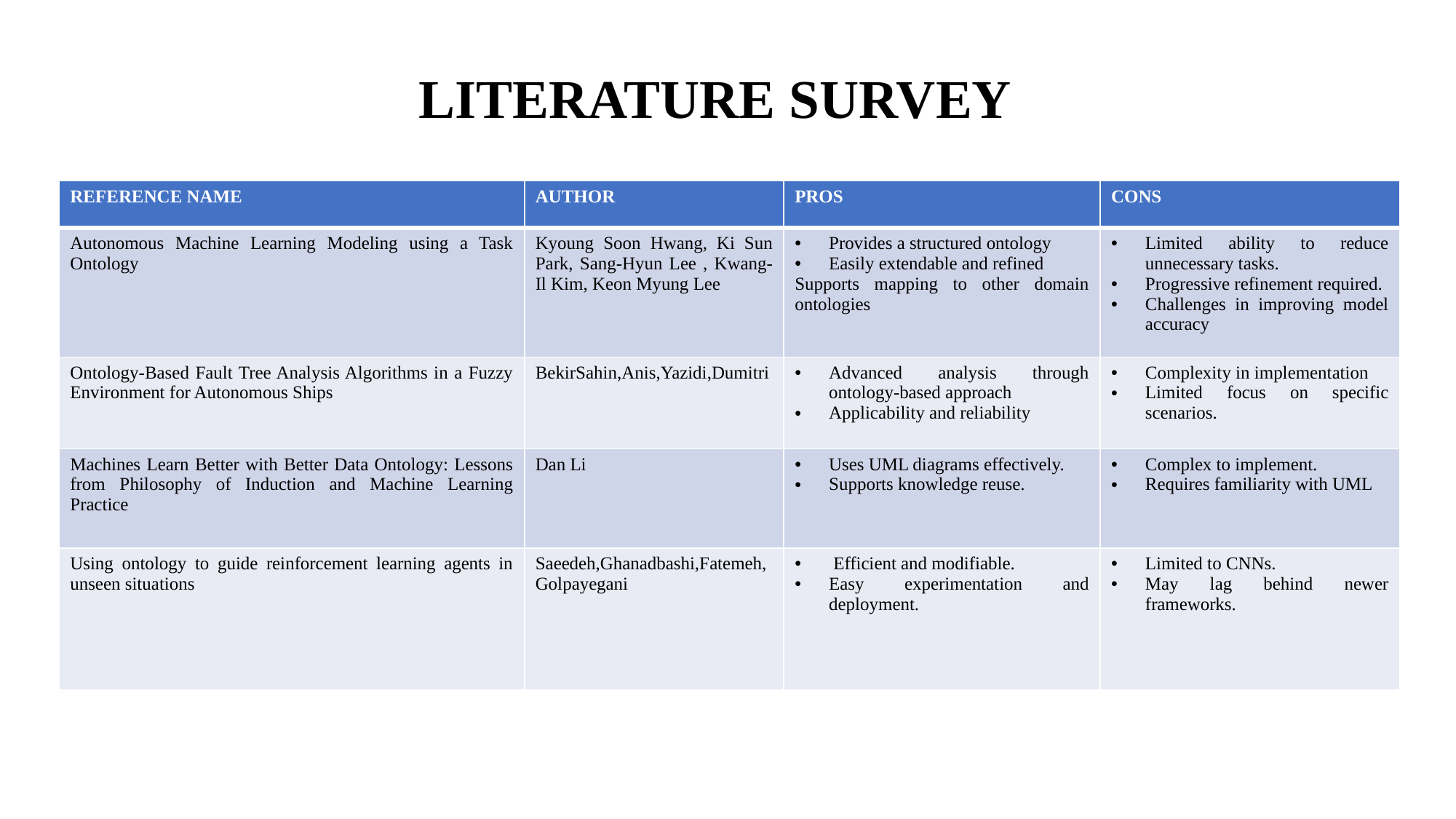

# LITERATURE SURVEY
| REFERENCE NAME | AUTHOR | PROS | CONS |
| --- | --- | --- | --- |
| Autonomous Machine Learning Modeling using a Task Ontology | Kyoung Soon Hwang, Ki Sun Park, Sang-Hyun Lee , Kwang-Il Kim, Keon Myung Lee | Provides a structured ontology Easily extendable and refined Supports mapping to other domain ontologies | Limited ability to reduce unnecessary tasks. Progressive refinement required. Challenges in improving model accuracy |
| Ontology-Based Fault Tree Analysis Algorithms in a Fuzzy Environment for Autonomous Ships | BekirSahin,Anis,Yazidi,Dumitri | Advanced analysis through ontology-based approach Applicability and reliability | Complexity in implementation Limited focus on specific scenarios. |
| Machines Learn Better with Better Data Ontology: Lessons from Philosophy of Induction and Machine Learning Practice | Dan Li | Uses UML diagrams effectively. Supports knowledge reuse. | Complex to implement. Requires familiarity with UML |
| Using ontology to guide reinforcement learning agents in unseen situations | Saeedeh,Ghanadbashi,Fatemeh,Golpayegani | Efficient and modifiable. Easy experimentation and deployment. | Limited to CNNs. May lag behind newer frameworks. |